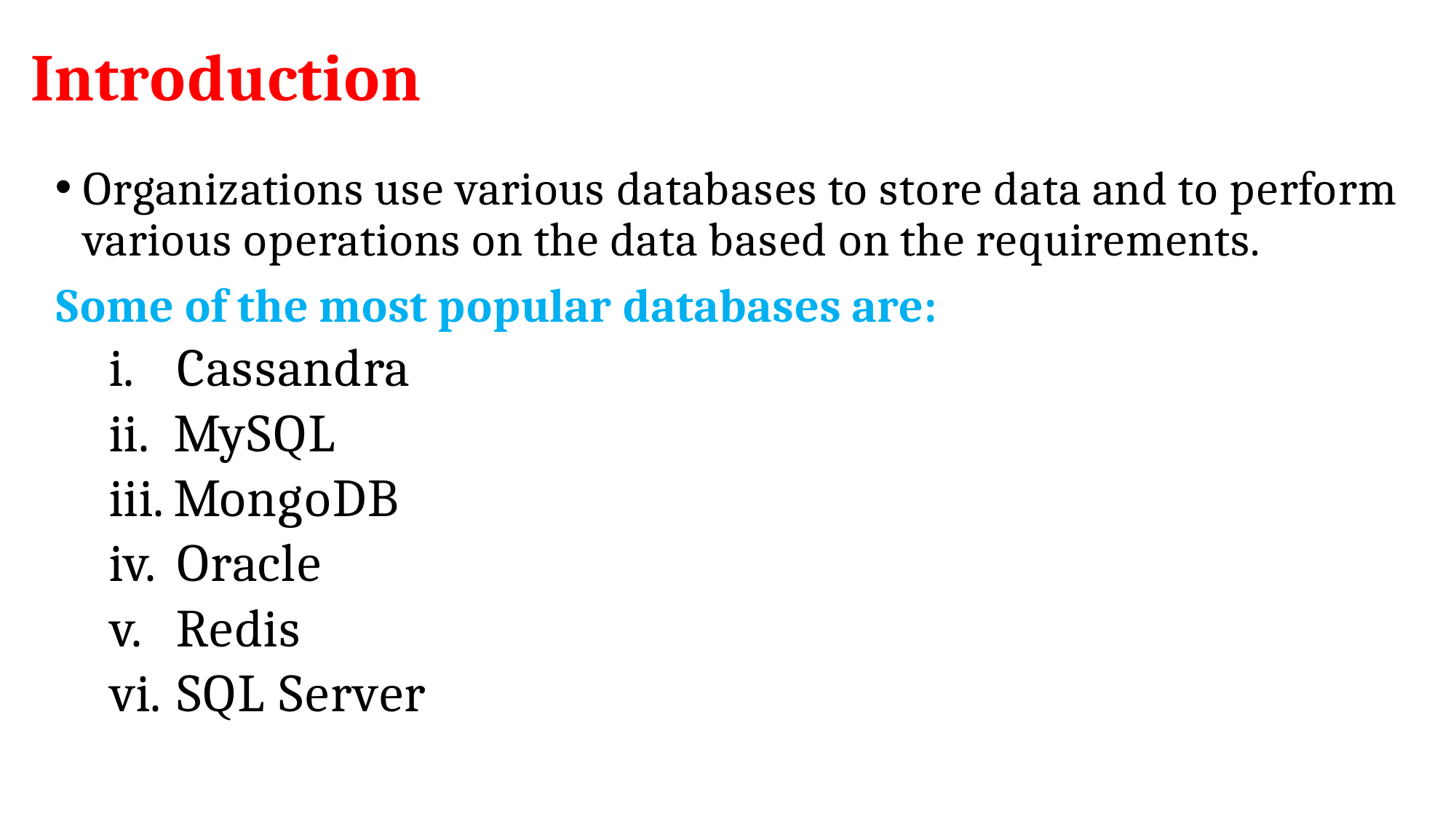

# Introduction
Organizations use various databases to store data and to perform various operations on the data based on the requirements.
Some of the most popular databases are:
Cassandra
MySQL
MongoDB
Oracle
Redis
SQL Server